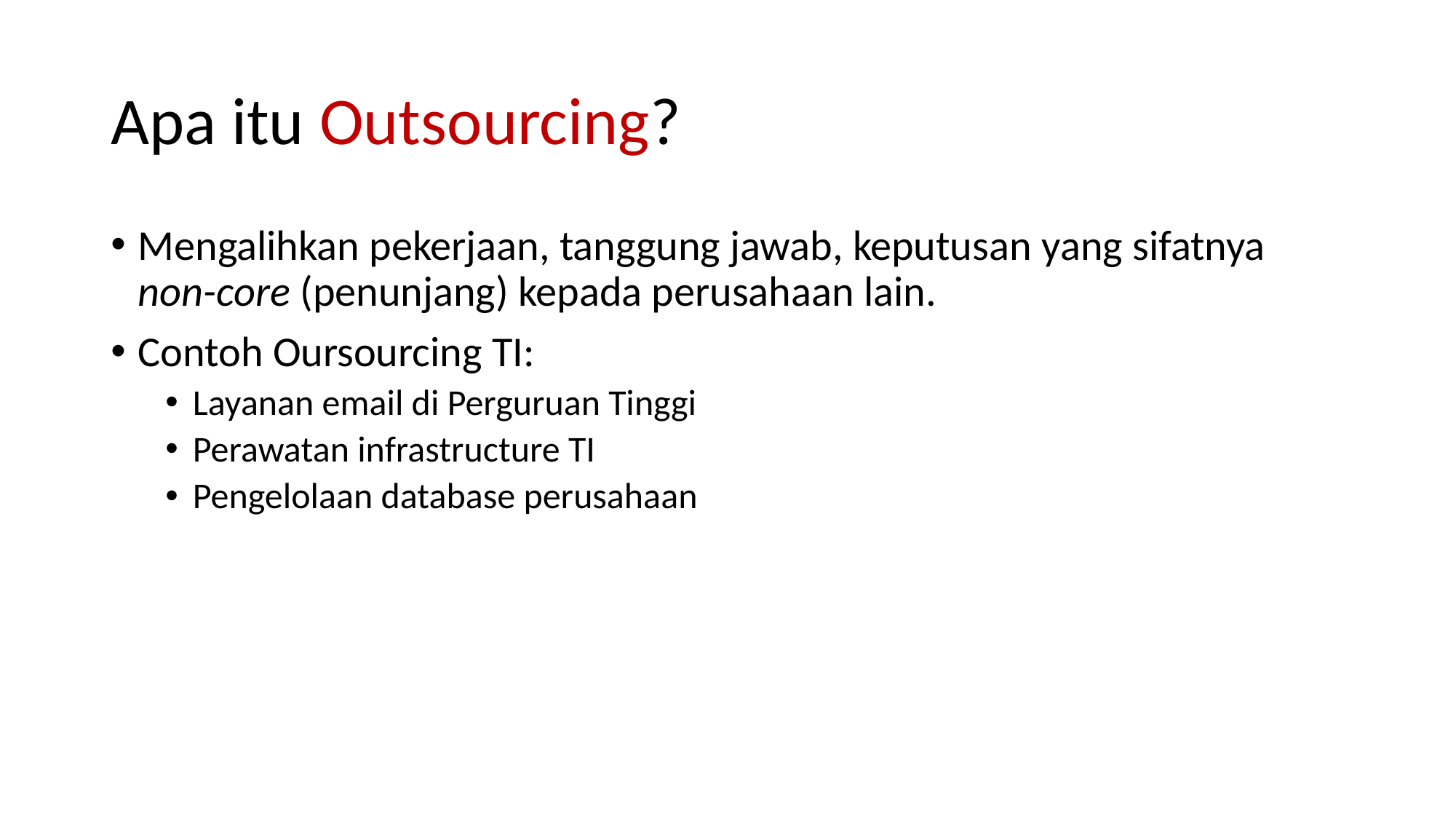

# Apa itu Outsourcing?
Mengalihkan pekerjaan, tanggung jawab, keputusan yang sifatnya non-core (penunjang) kepada perusahaan lain.
Contoh Oursourcing TI:
Layanan email di Perguruan Tinggi
Perawatan infrastructure TI
Pengelolaan database perusahaan